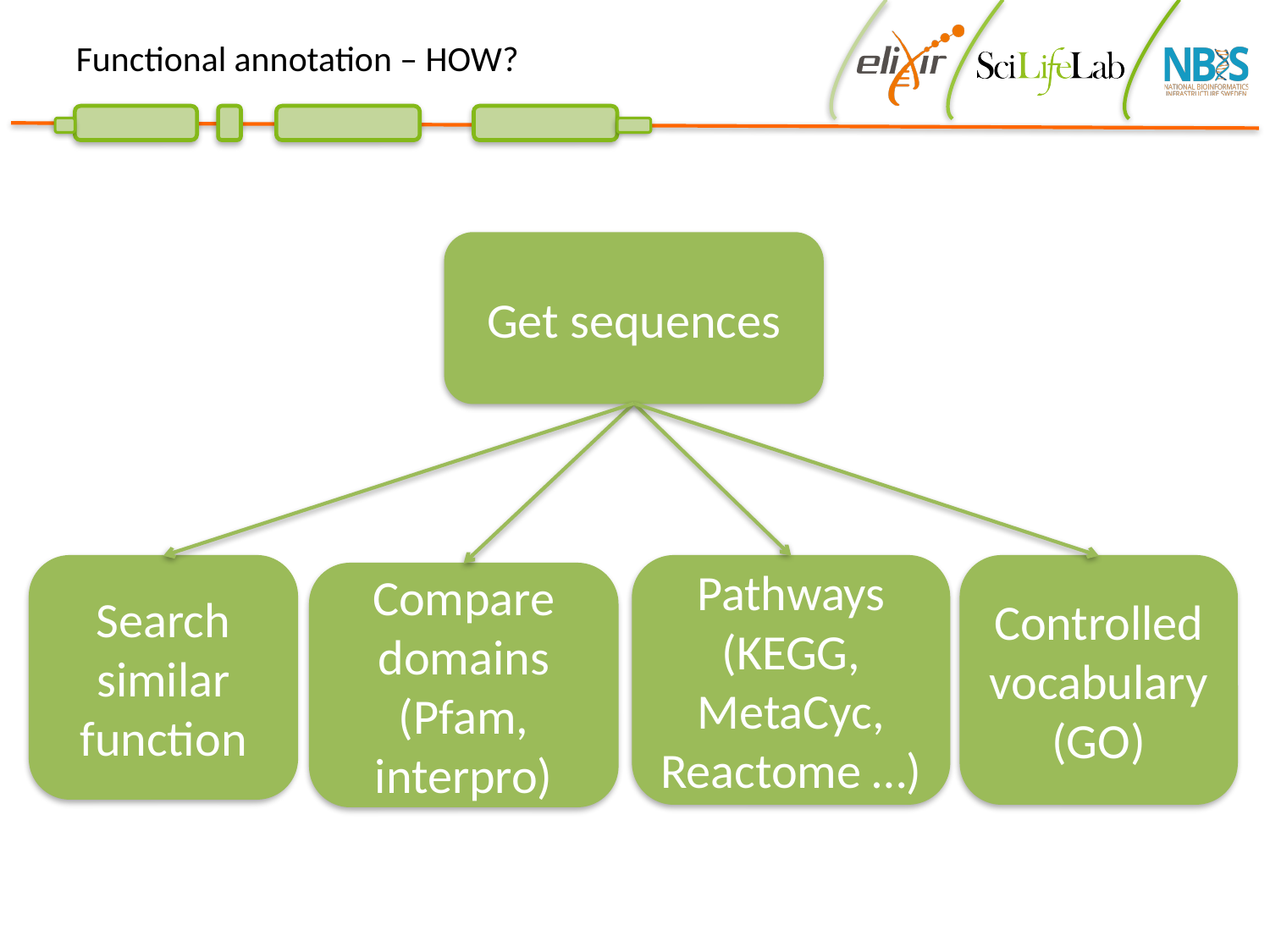

# Functional annotation – HOW?
Get sequences
Search similar function
Pathways
(KEGG, MetaCyc, Reactome …)
Controlled vocabulary
(GO)
Compare domains
(Pfam, interpro)